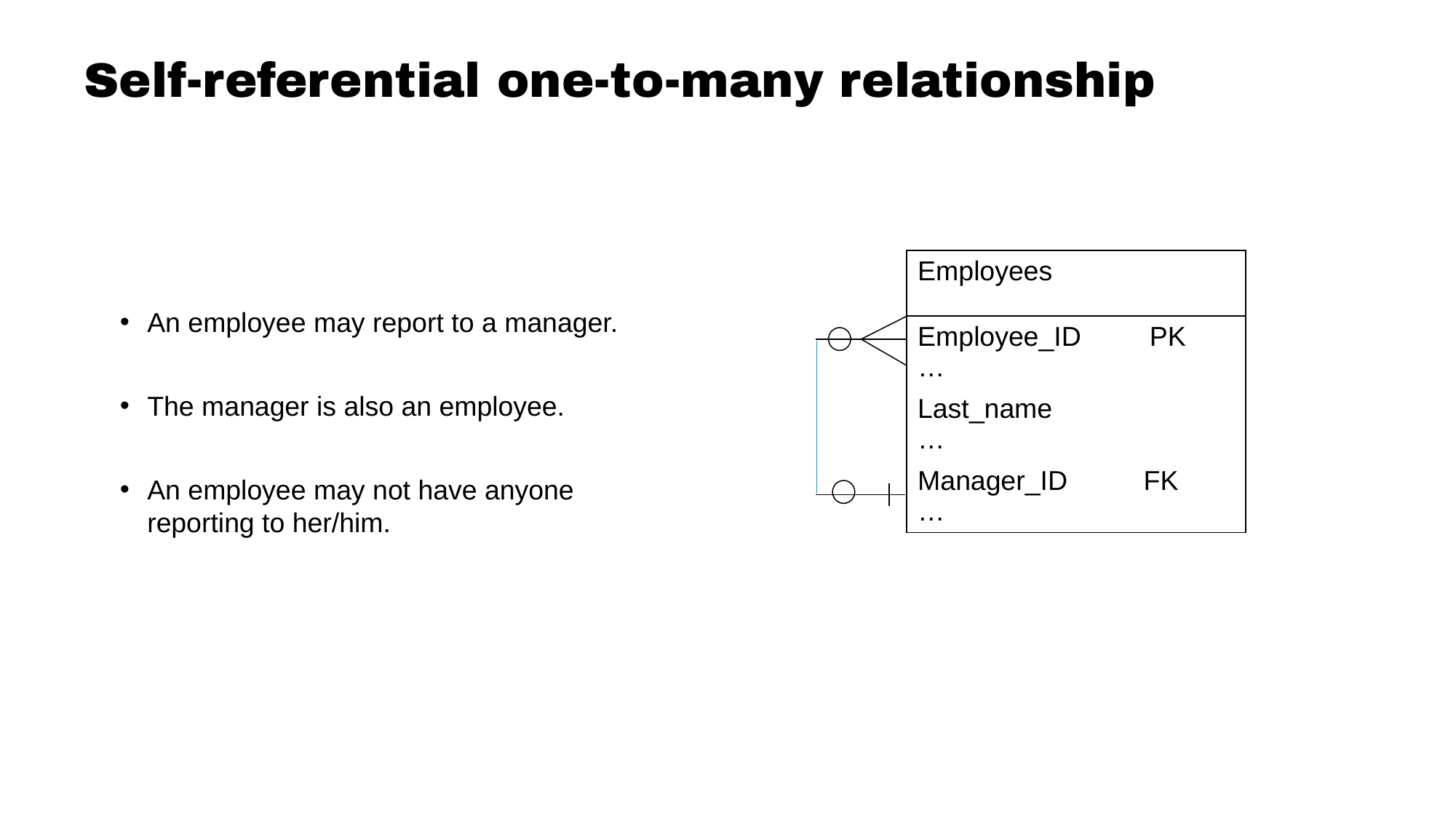

# Self-referential one-to-many relationship
| Employees |
| --- |
| Employee\_ID PK … |
| Last\_name … |
| Manager\_ID FK … |
An employee may report to a manager.

The manager is also an employee.

An employee may not have anyone reporting to her/him.